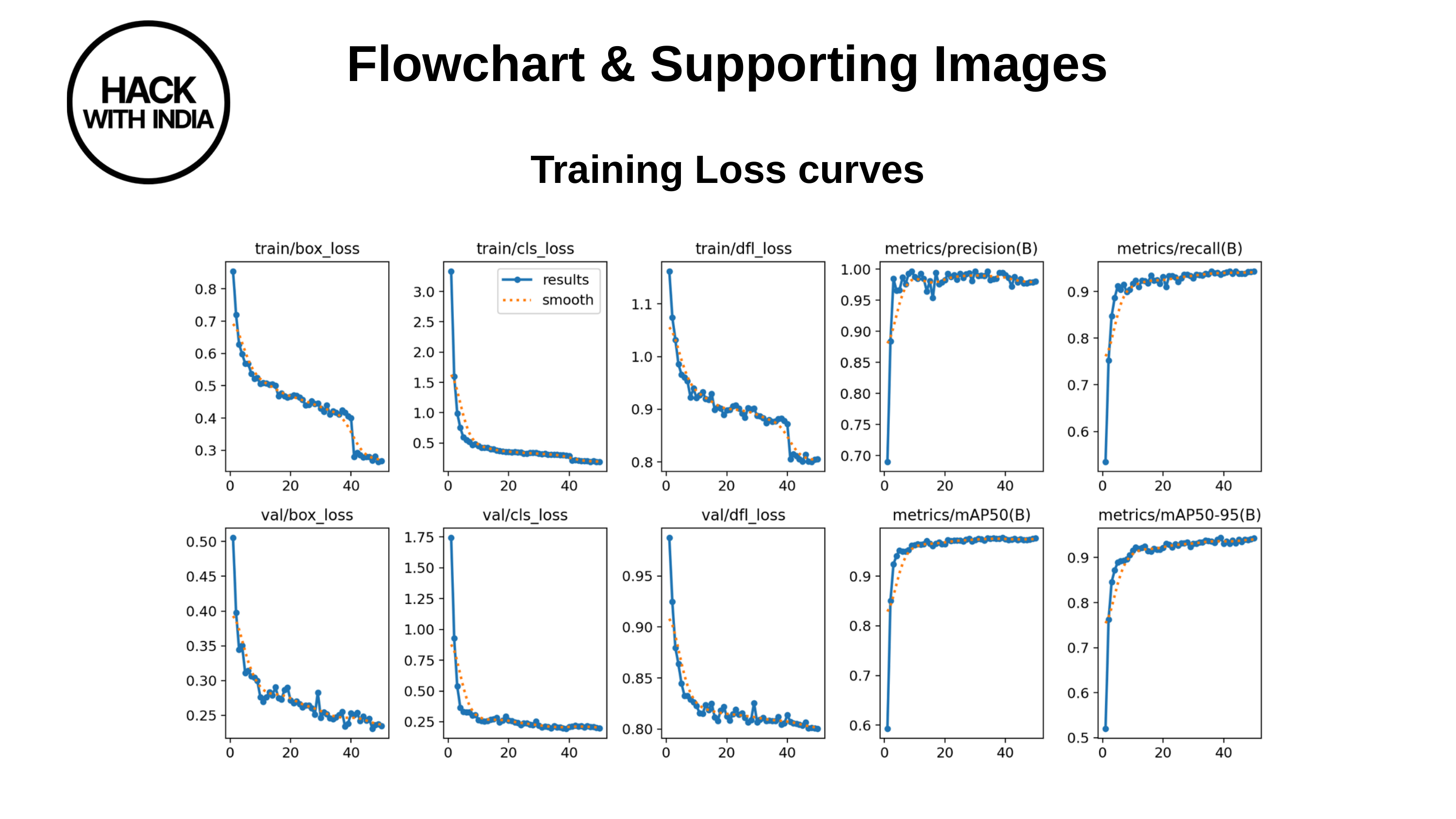

Flowchart & Supporting Images

Training Loss curves